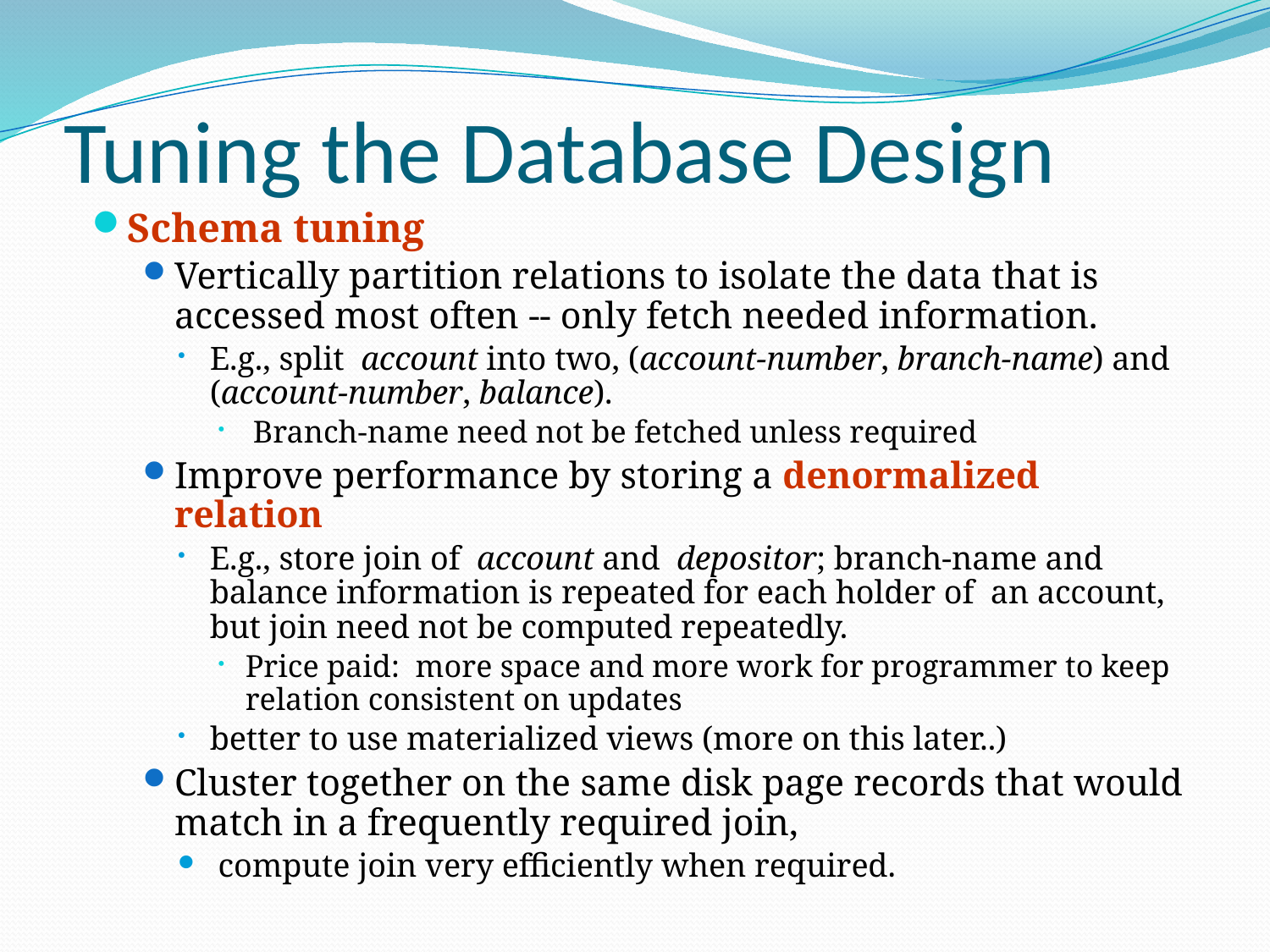

# Tuning the Database Design
Schema tuning
Vertically partition relations to isolate the data that is accessed most often -- only fetch needed information.
E.g., split  account into two, (account-number, branch-name) and (account-number, balance).
 Branch-name need not be fetched unless required
Improve performance by storing a denormalized relation
E.g., store join of  account and  depositor; branch-name and balance information is repeated for each holder of  an account, but join need not be computed repeatedly.
Price paid:  more space and more work for programmer to keep relation consistent on updates
better to use materialized views (more on this later..)
Cluster together on the same disk page records that would
match in a frequently required join,
 compute join very efficiently when required.